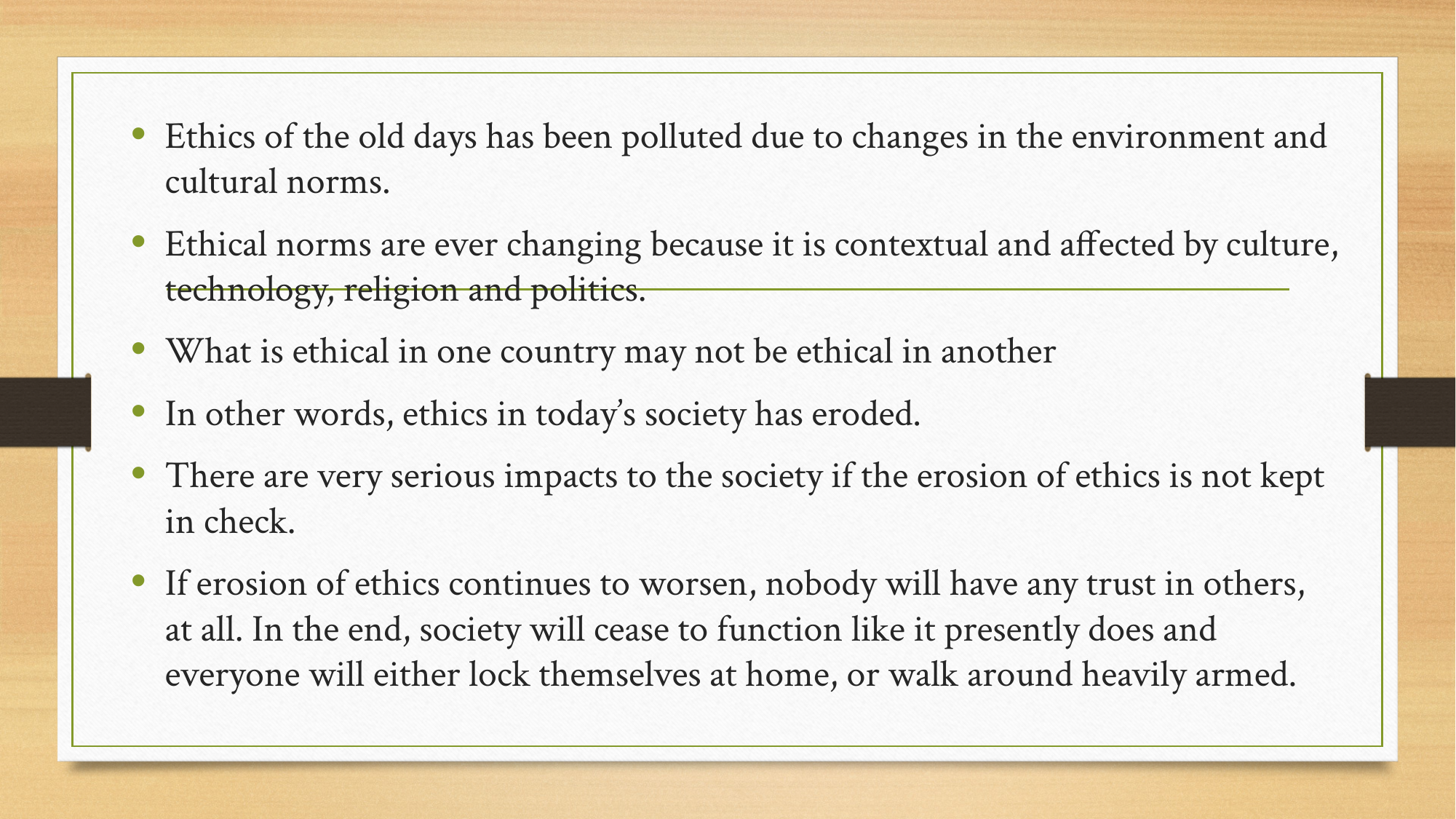

Ethics of the old days has been polluted due to changes in the environment and cultural norms.
Ethical norms are ever changing because it is contextual and affected by culture, technology, religion and politics.
What is ethical in one country may not be ethical in another
In other words, ethics in today’s society has eroded.
There are very serious impacts to the society if the erosion of ethics is not kept in check.
If erosion of ethics continues to worsen, nobody will have any trust in others, at all. In the end, society will cease to function like it presently does and everyone will either lock themselves at home, or walk around heavily armed.

#